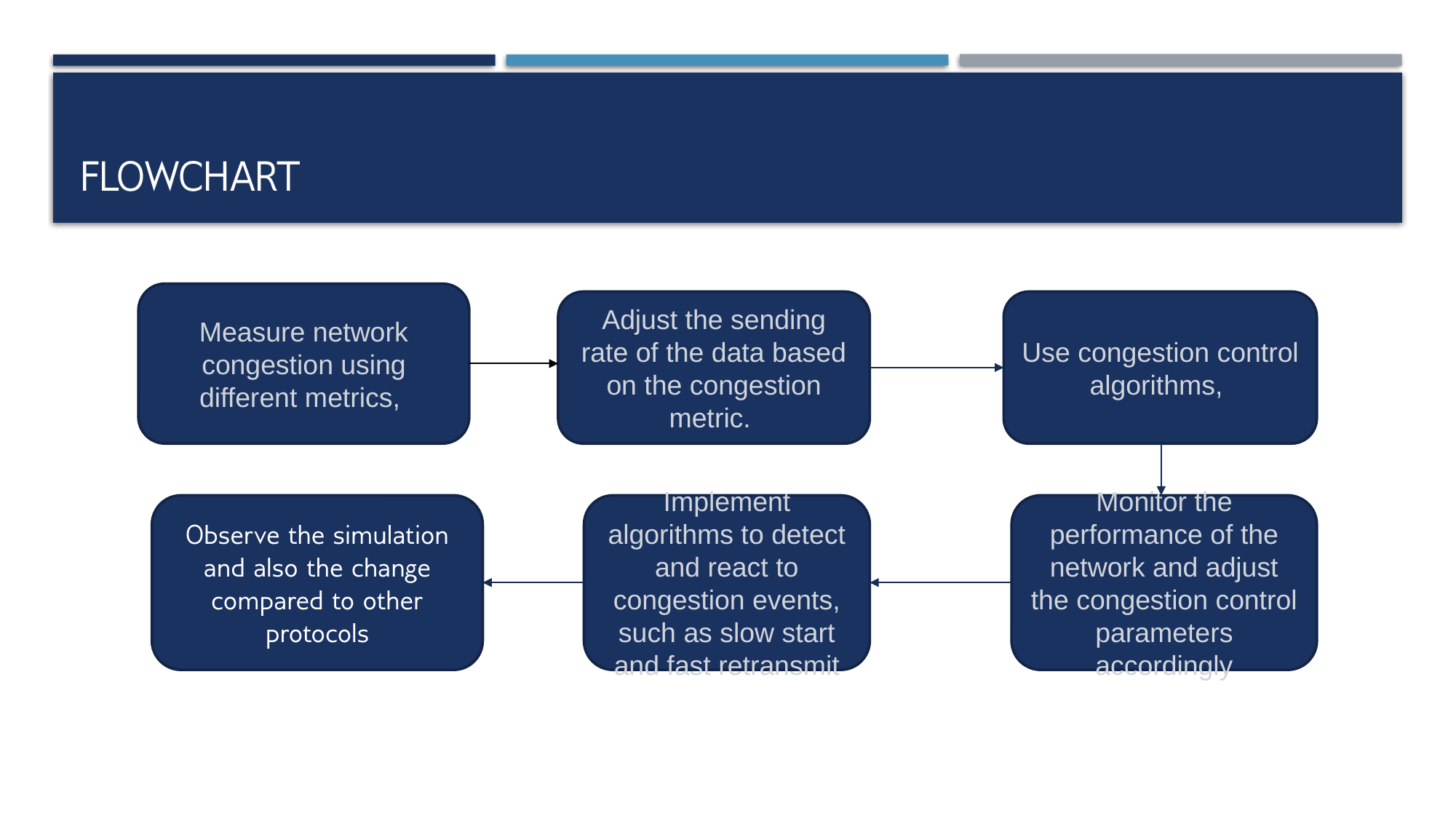

# FLOWCHART

Measure network congestion using different metrics,
Adjust the sending rate of the data based on the congestion metric.
Use congestion control algorithms,
Observe the simulation and also the change compared to other protocols
Implement algorithms to detect and react to congestion events, such as slow start and fast retransmit
Monitor the performance of the network and adjust the congestion control parameters accordingly